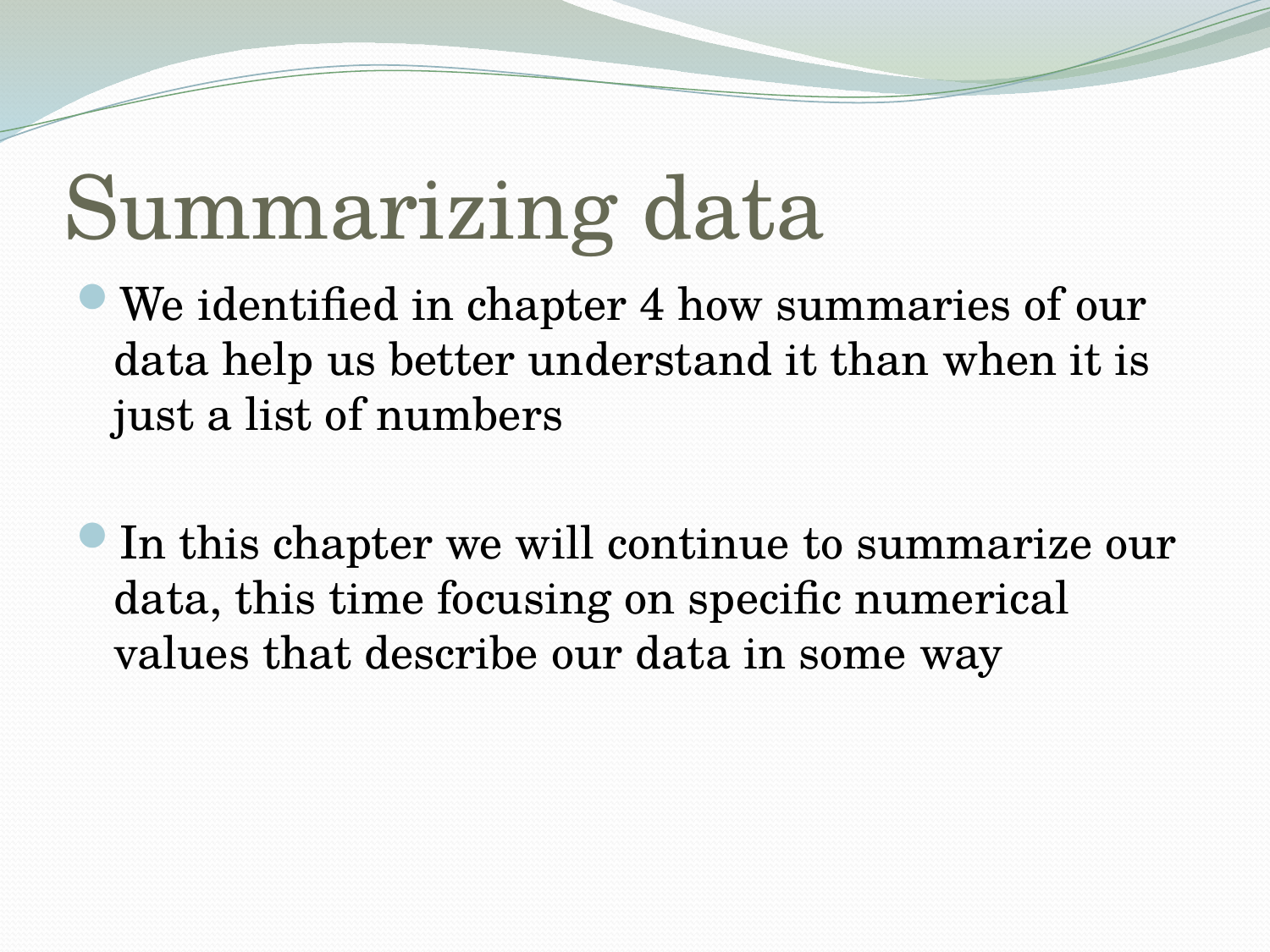

# Summarizing data
We identified in chapter 4 how summaries of our data help us better understand it than when it is just a list of numbers

In this chapter we will continue to summarize our data, this time focusing on specific numerical values that describe our data in some way